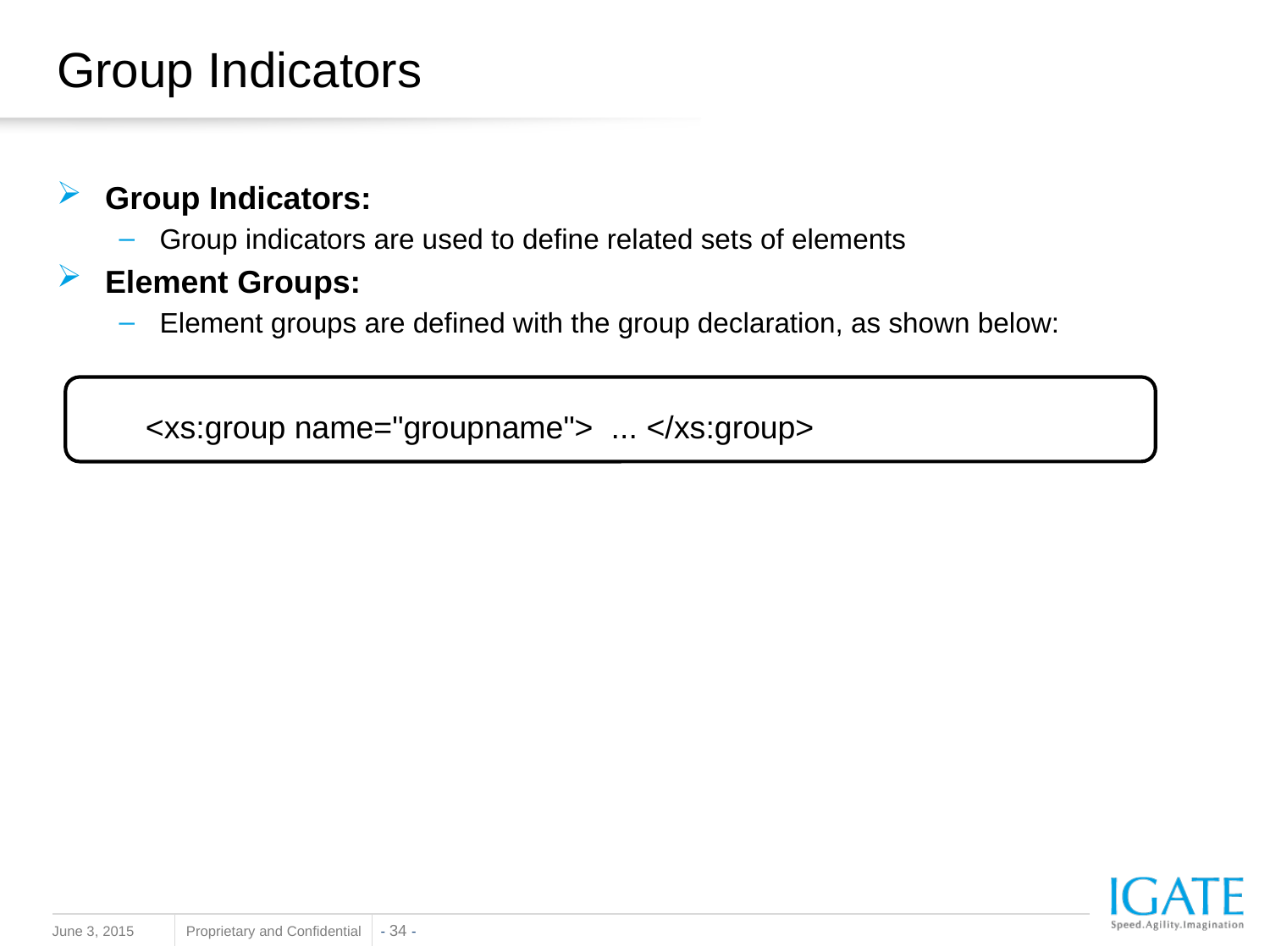

Group Indicators
Group Indicators:
Group indicators are used to define related sets of elements
Element Groups:
Element groups are defined with the group declaration, as shown below:

<xs:group name="groupname">  ... </xs:group>